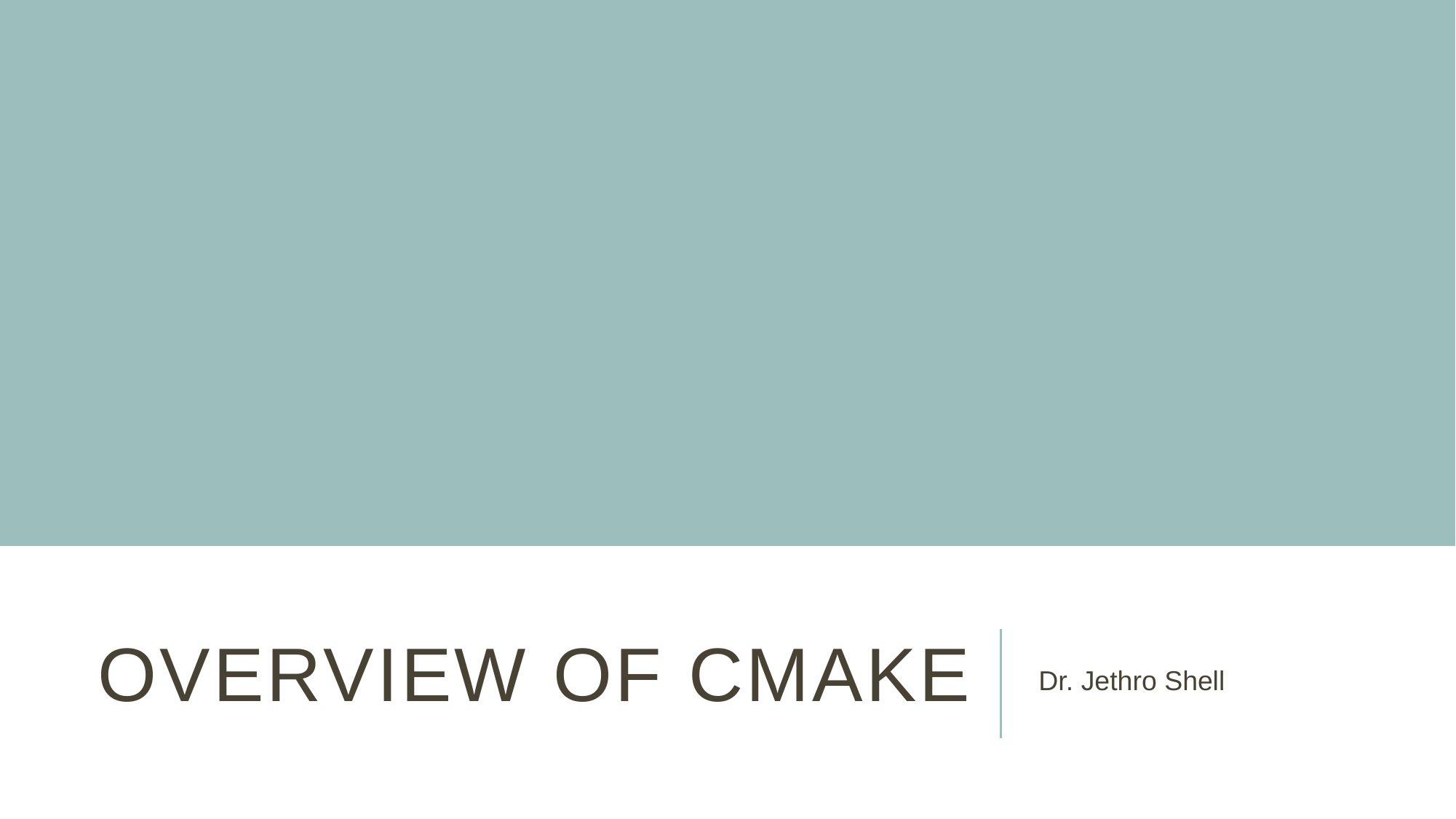

# Overview of cmake
Dr. Jethro Shell